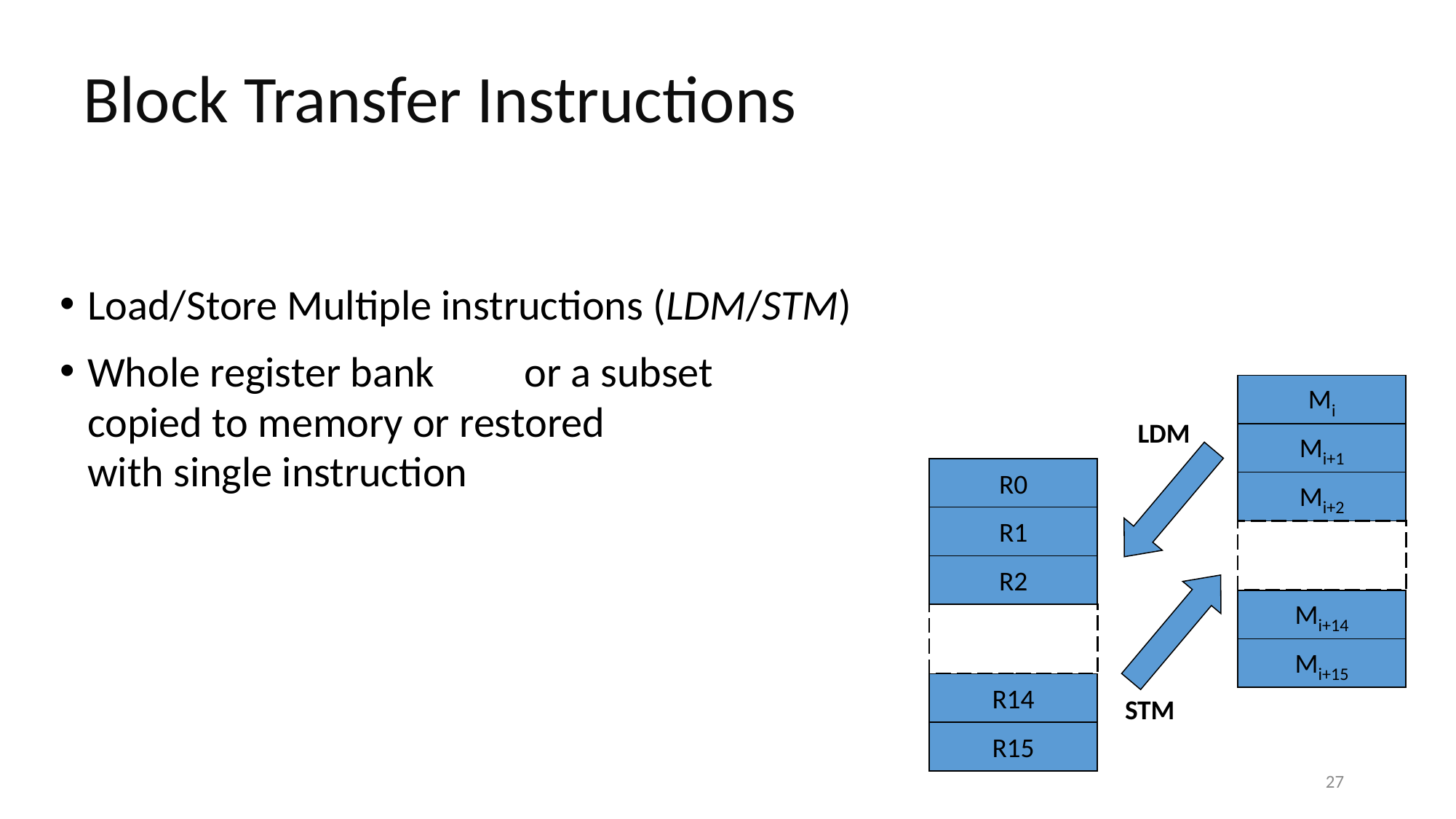

# Block Transfer Instructions
Load/Store Multiple instructions (LDM/STM)
Whole register bank 	or a subset
	copied to memory or restored
	with single instruction
Mi
LDM
Mi+1
R0
Mi+2

R1

R2
Mi+14

Mi+15
R14
STM
R15
27